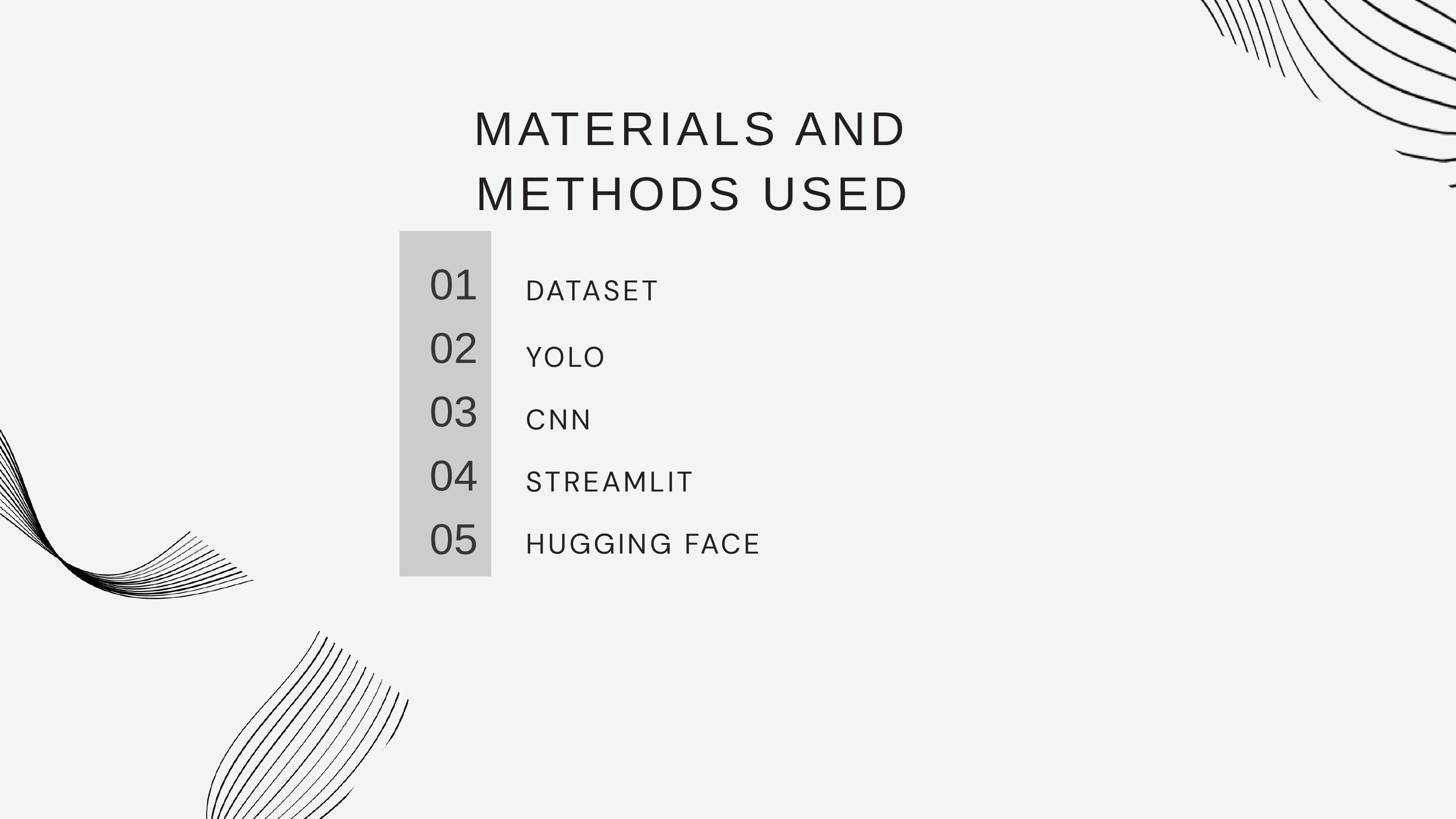

MATERIALS AND METHODS USED

01
DATASET
02
YOLO
03
CNN

04
STREAMLIT
05
HUGGING FACE